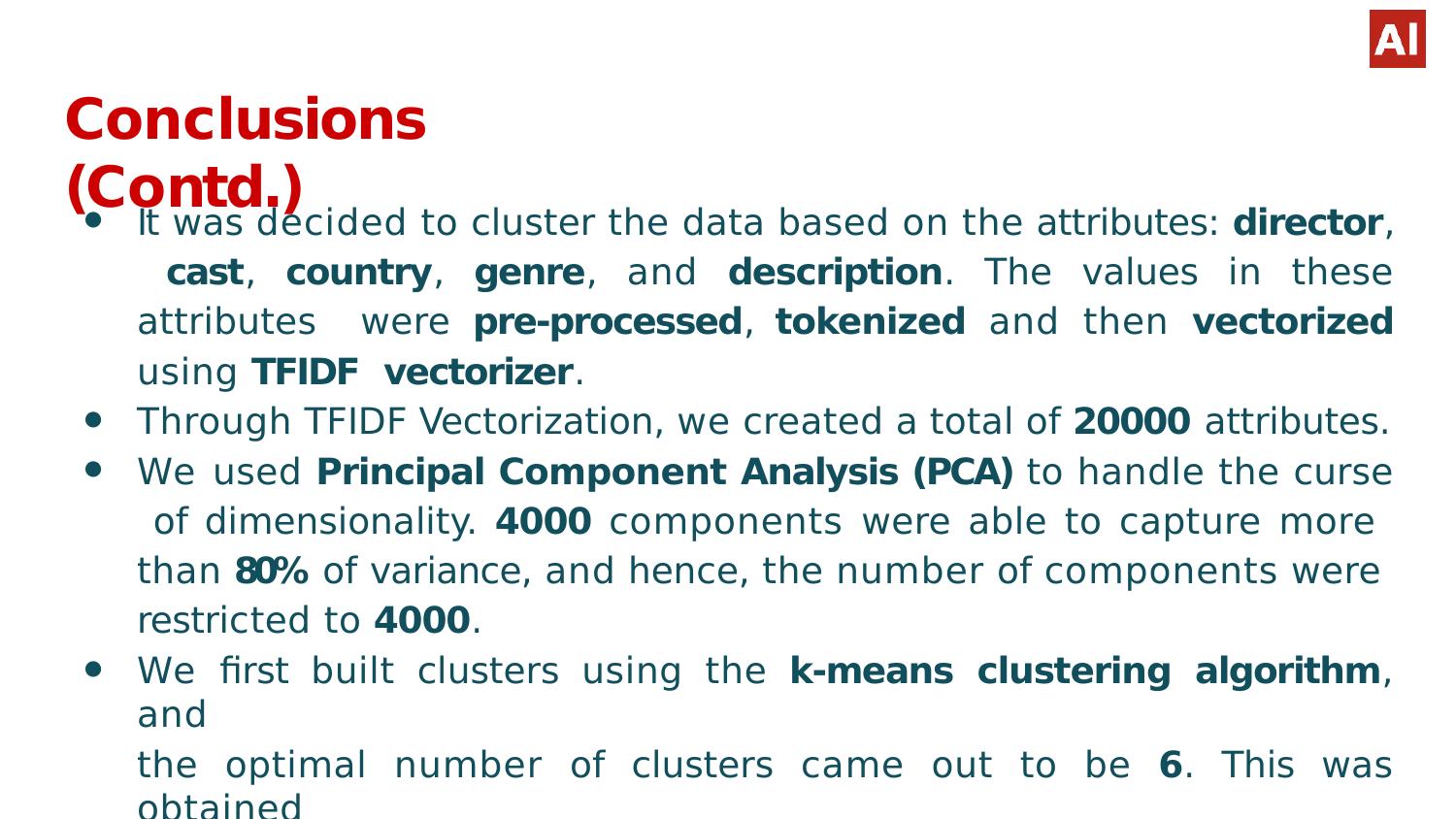

# Conclusions (Contd.)
It was decided to cluster the data based on the attributes: director,  cast, country, genre, and description. The values in these attributes  were pre-processed, tokenized and then vectorized using TFIDF  vectorizer.
Through TFIDF Vectorization, we created a total of 20000 attributes.
We used Principal Component Analysis (PCA) to handle the curse  of dimensionality. 4000 components were able to capture more  than 80% of variance, and hence, the number of components were  restricted to 4000.
We first built clusters using the k-means clustering algorithm, and
the optimal number of clusters came out to be 6. This was obtained
through the elbow method and Silhouette score analysis.